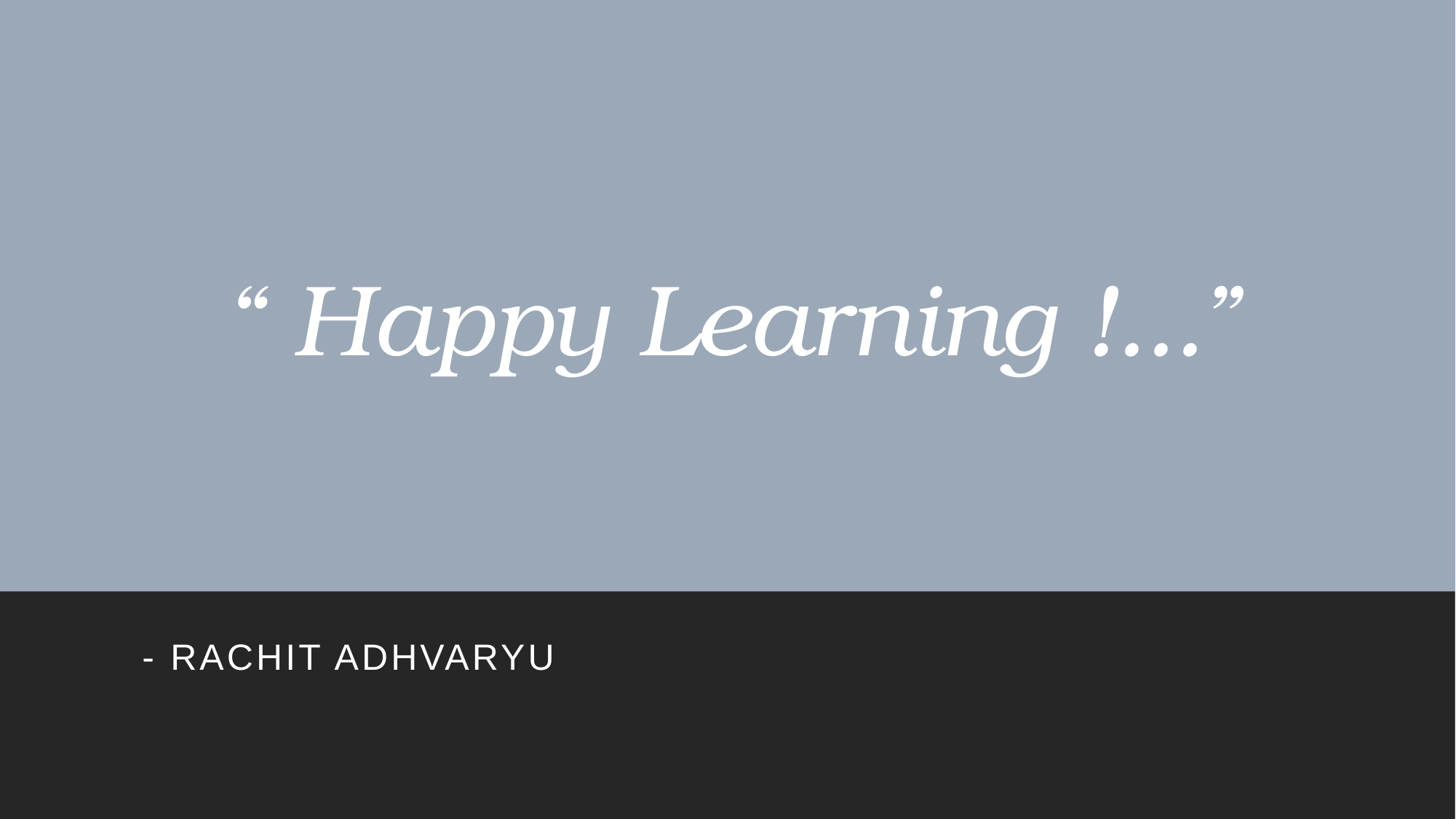

# “ Happy Learning !...”

- Rachit adhvaryu